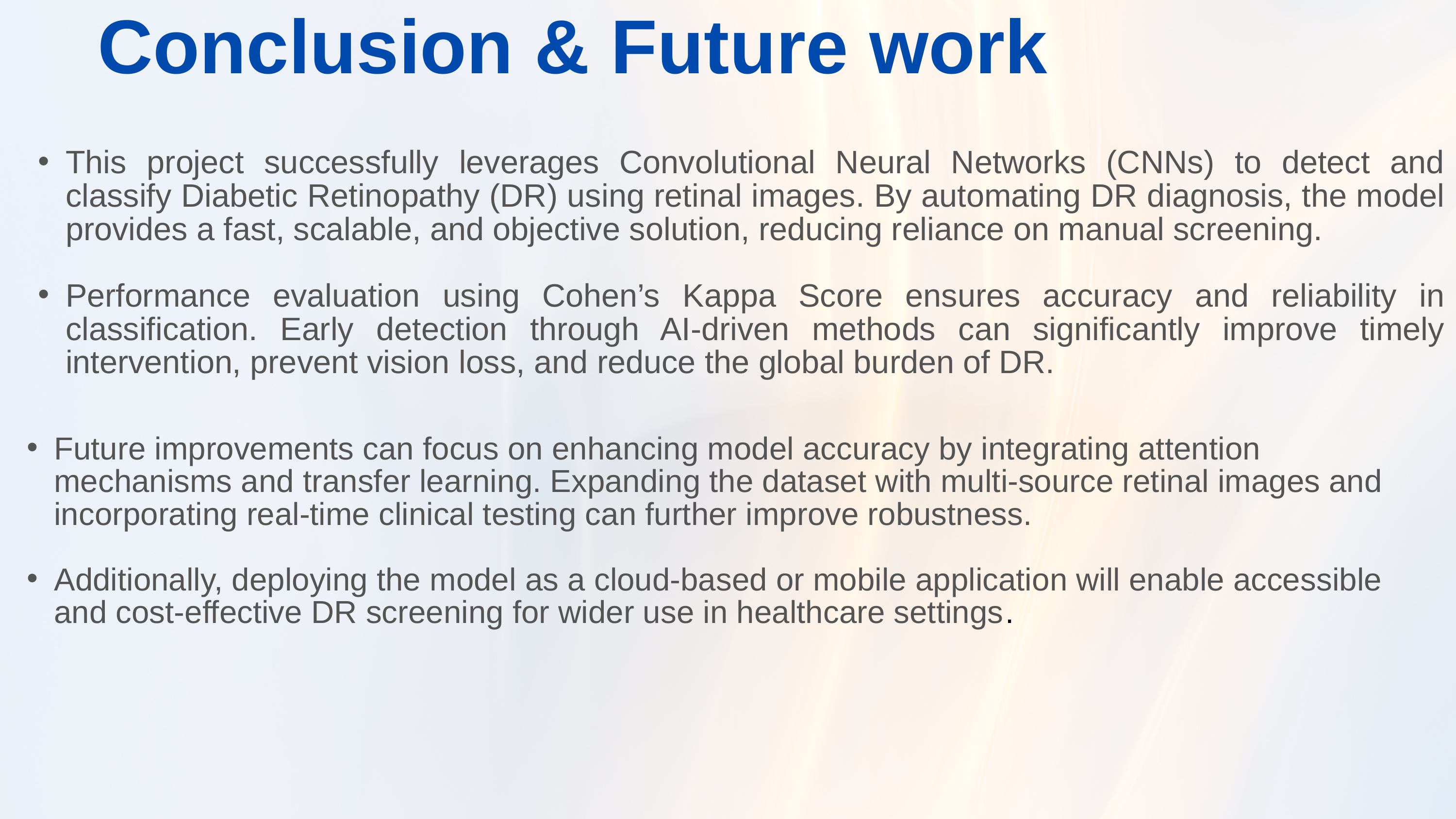

Conclusion & Future work
This project successfully leverages Convolutional Neural Networks (CNNs) to detect and classify Diabetic Retinopathy (DR) using retinal images. By automating DR diagnosis, the model provides a fast, scalable, and objective solution, reducing reliance on manual screening.

Performance evaluation using Cohen’s Kappa Score ensures accuracy and reliability in classification. Early detection through AI-driven methods can significantly improve timely intervention, prevent vision loss, and reduce the global burden of DR.
Future improvements can focus on enhancing model accuracy by integrating attention mechanisms and transfer learning. Expanding the dataset with multi-source retinal images and incorporating real-time clinical testing can further improve robustness.

Additionally, deploying the model as a cloud-based or mobile application will enable accessible and cost-effective DR screening for wider use in healthcare settings.